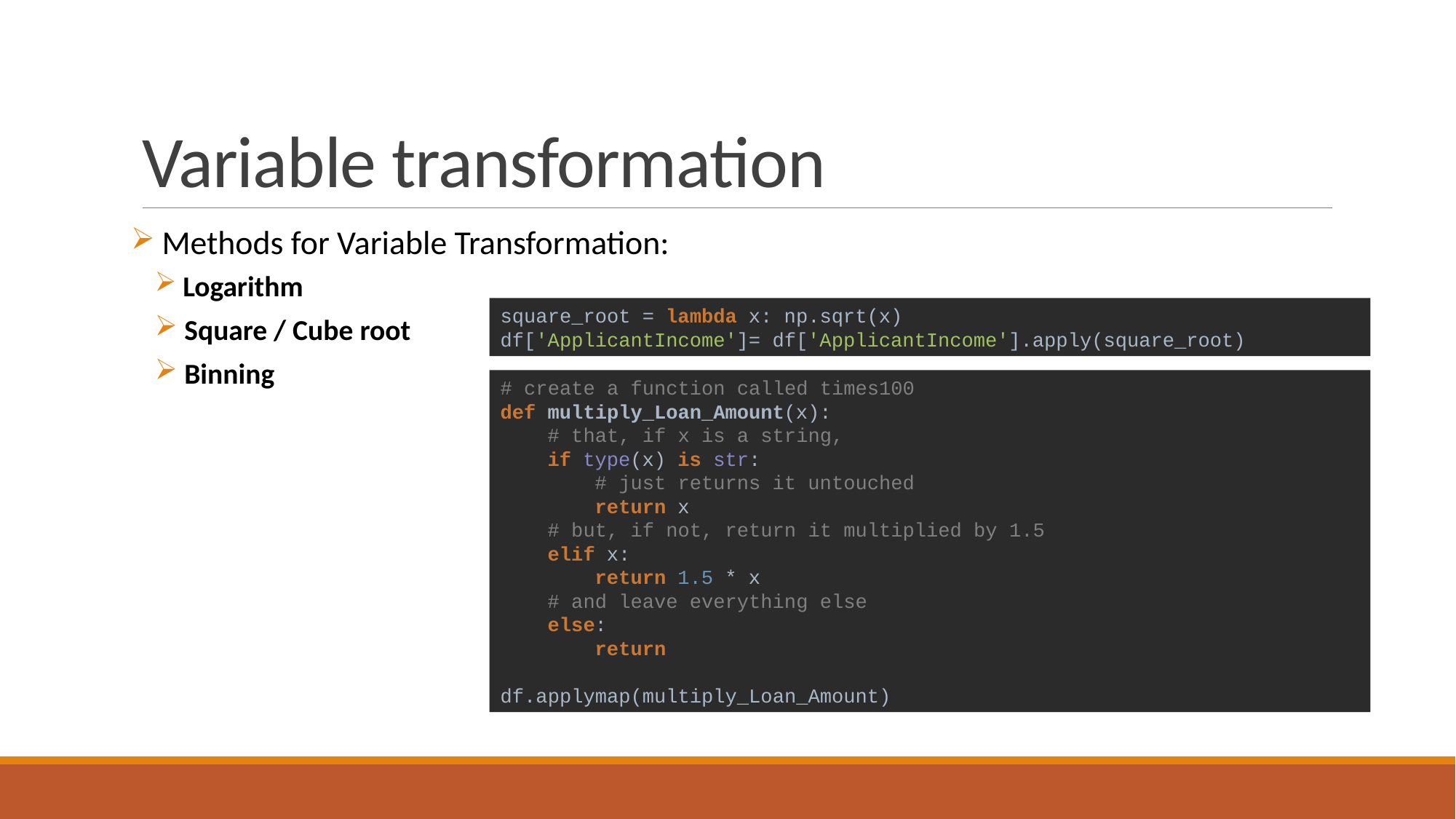

# Variable transformation
 Methods for Variable Transformation:
 Logarithm
 Square / Cube root
 Binning
square_root = lambda x: np.sqrt(x)
df['ApplicantIncome']= df['ApplicantIncome'].apply(square_root)
# create a function called times100 def multiply_Loan_Amount(x): # that, if x is a string, if type(x) is str: # just returns it untouched return x # but, if not, return it multiplied by 1.5 elif x: return 1.5 * x # and leave everything else else: return df.applymap(multiply_Loan_Amount)